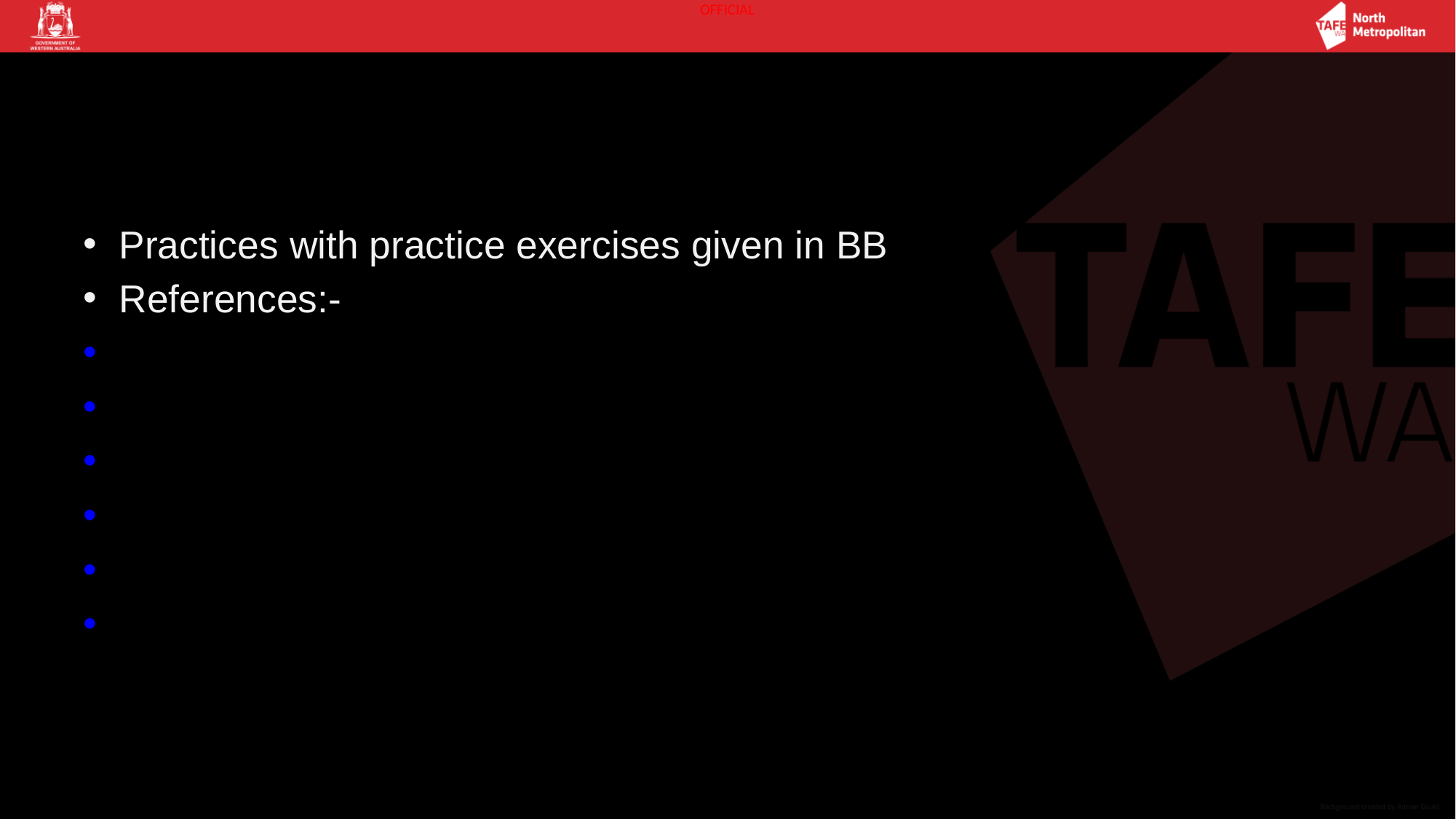

Practices with practice exercises given in BB
References:-​
https://www.w3schools.com/SQL​
https://stackoverflow.com/questions​
https://www.programiz.com/sql/​
https://www.w3resource.com/​
https://www.microsoft.com/en-au/sql-server/sql-server​
https://en.wikipedia.org/wiki/SQL​
​